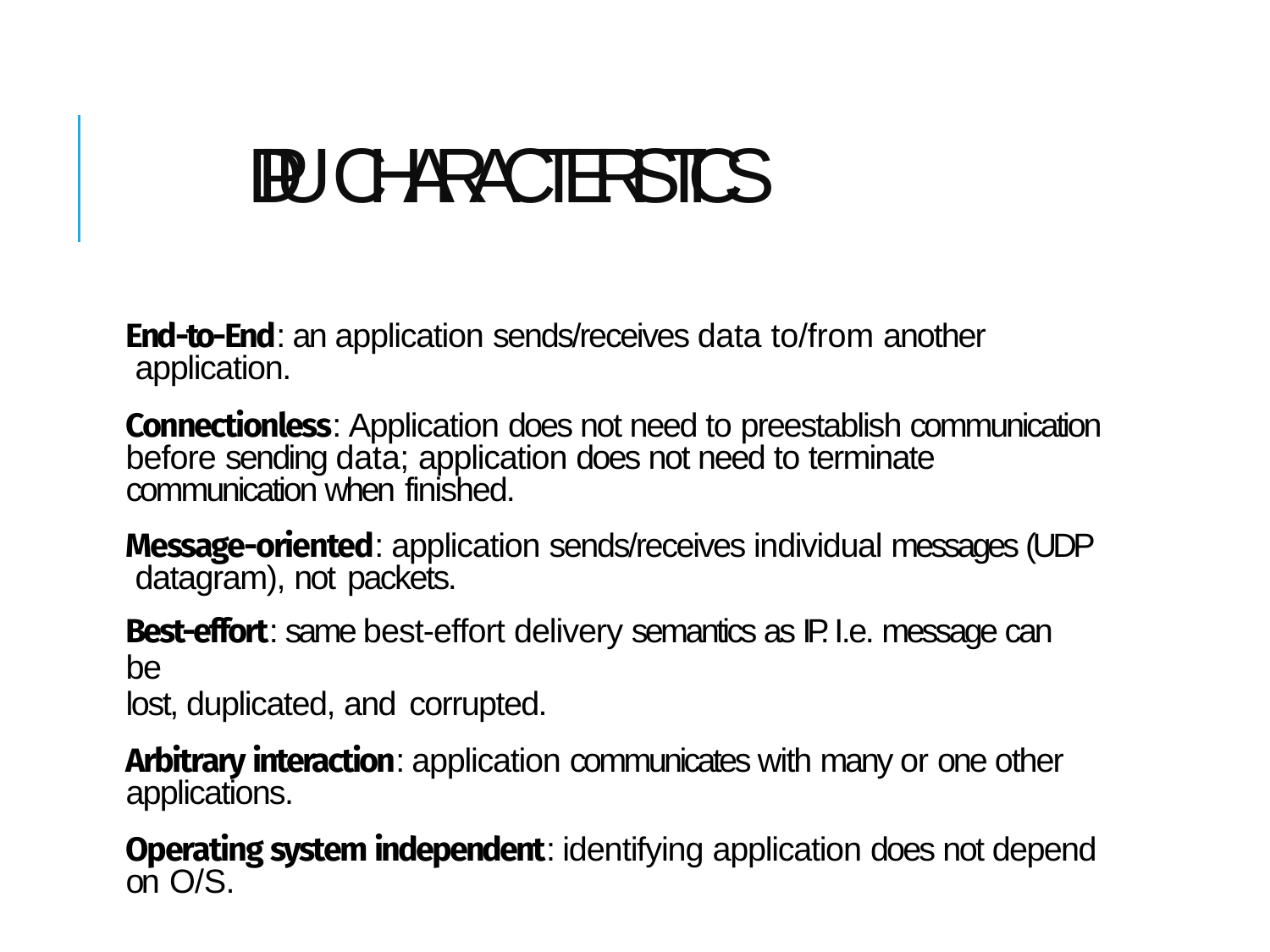

# U                                                                                  D                       P CHARACTERISTICS
End-to-End: an application sends/receives data to/from another  application.
Connectionless: Application does not need to preestablish communication  before sending data; application does not need to terminate  communication when finished.
Message-oriented: application sends/receives individual messages (UDP  datagram), not packets.
Best-effort: same best-effort delivery semantics as IP. I.e. message can be
lost, duplicated, and corrupted.
Arbitrary interaction: application communicates with many or one other  applications.
Operating system independent: identifying application does not depend  on O/S.